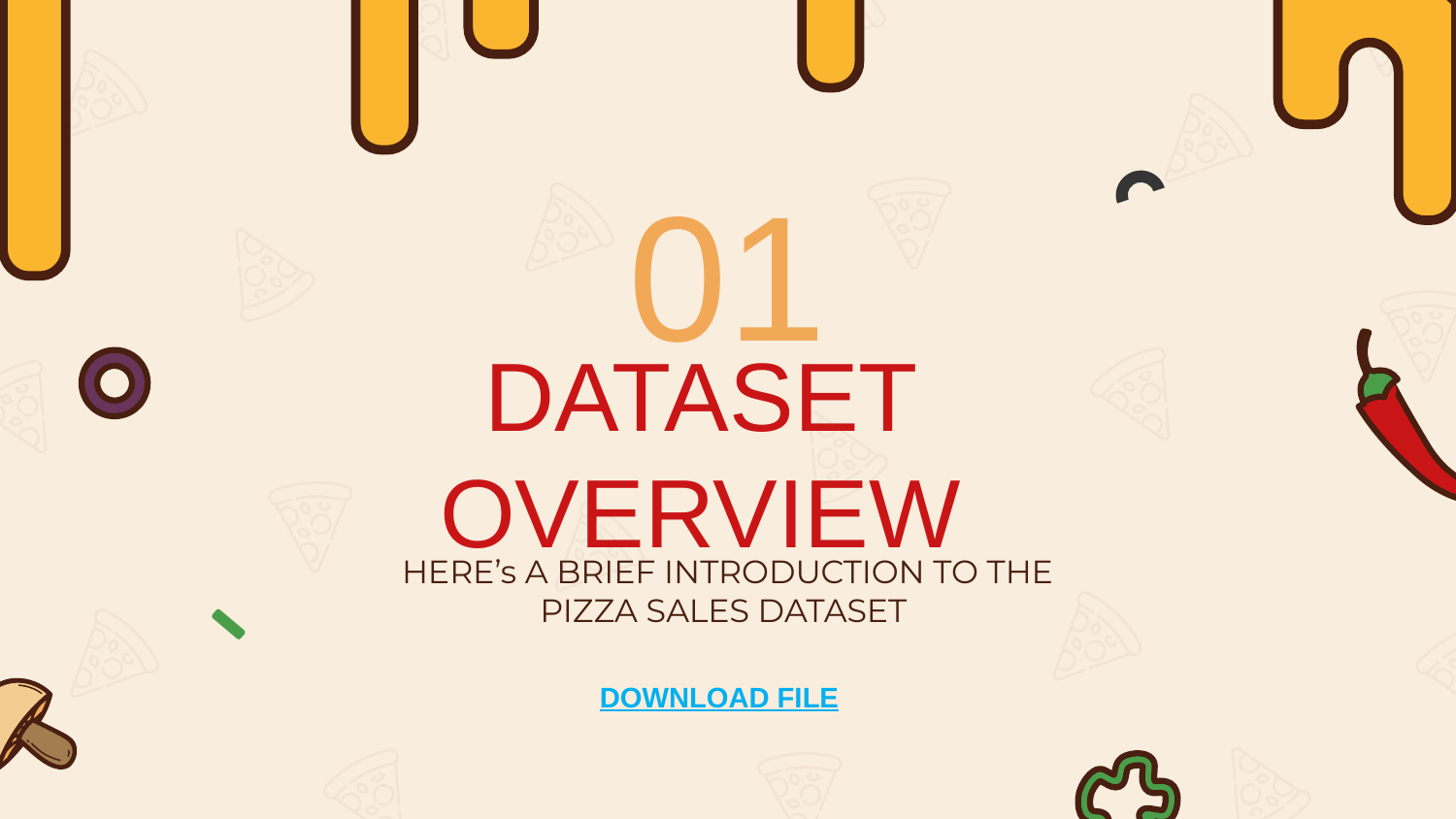

01
# DATASET OVERVIEW
HERE’s A BRIEF INTRODUCTION TO THE PIZZA SALES DATASET
DOWNLOAD FILE